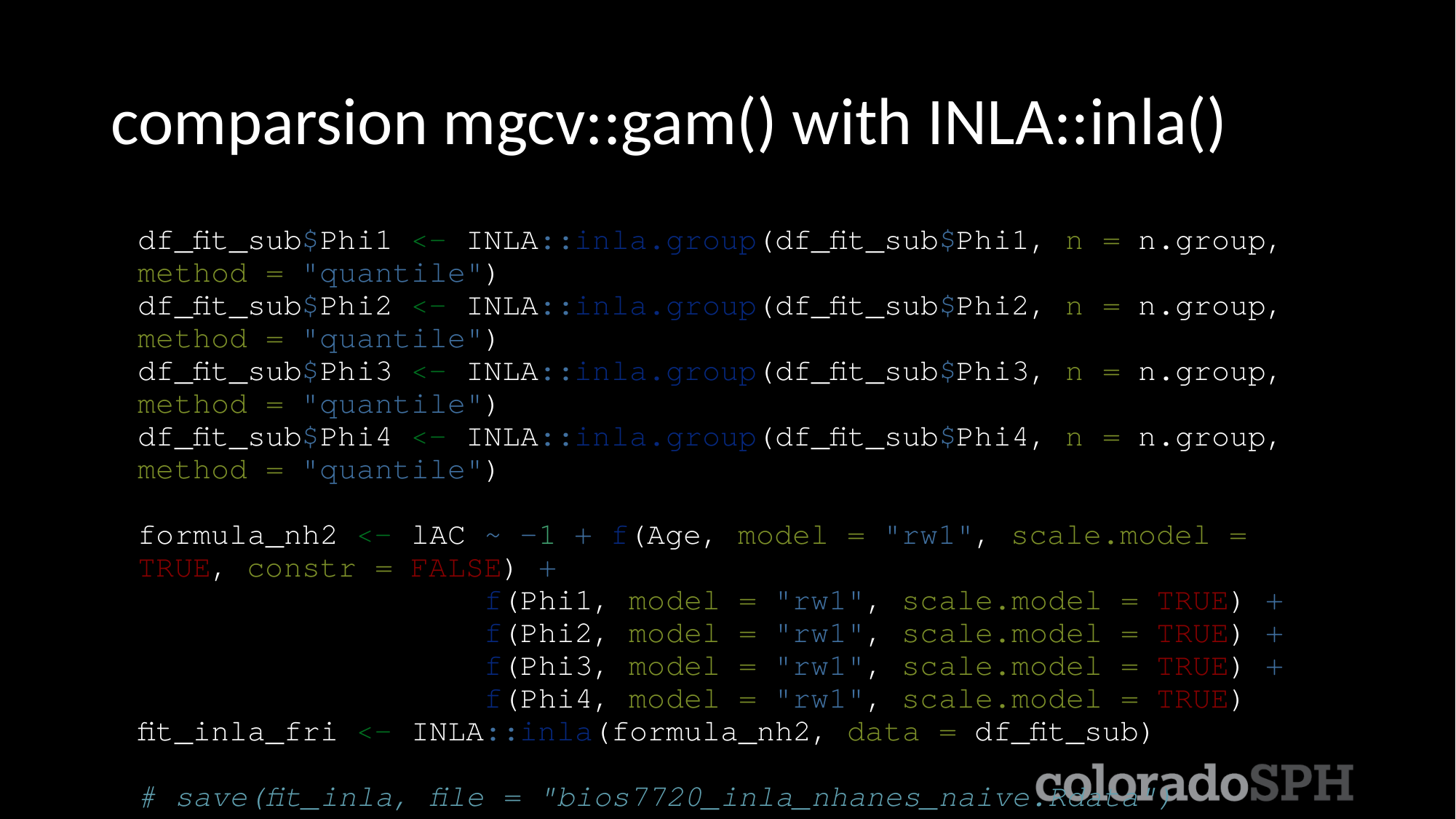

# comparsion mgcv::gam() with INLA::inla()
df_fit_sub$Phi1 <- INLA::inla.group(df_fit_sub$Phi1, n = n.group, method = "quantile")
df_fit_sub$Phi2 <- INLA::inla.group(df_fit_sub$Phi2, n = n.group, method = "quantile")
df_fit_sub$Phi3 <- INLA::inla.group(df_fit_sub$Phi3, n = n.group, method = "quantile")
df_fit_sub$Phi4 <- INLA::inla.group(df_fit_sub$Phi4, n = n.group, method = "quantile")
formula_nh2 <- lAC ~ -1 + f(Age, model = "rw1", scale.model = TRUE, constr = FALSE) +
                   f(Phi1, model = "rw1", scale.model = TRUE) +
                   f(Phi2, model = "rw1", scale.model = TRUE) +
                   f(Phi3, model = "rw1", scale.model = TRUE) +
                   f(Phi4, model = "rw1", scale.model = TRUE)
fit_inla_fri <- INLA::inla(formula_nh2, data = df_fit_sub)
# save(fit_inla, file = "bios7720_inla_nhanes_naive.Rdata")
# save(fit_inla_fri, file = "bios7720_inla_nhanes_fri.Rdata")
# load("bios7720_inla_nhanes_naive.Rdata")
# load("bios7720_inla_nhanes_fri.Rdata")
data_mort <- here::here("data_mort.rds") %>%
    read_rds()
data <- here::here("NHANES_AC_processed.rds") %>%
    read_rds() %>%
    ## subset the data
    ## only consider good days of data
    ## and individuals age 50 or over
    filter(good_day %in% c(1),
           Age > 50,
           n_good_days >= 3) %>%
    ## get mortality data from the rnhanesdata package
    ## merge and derive 5-year mortality indicator
    left_join(data_mort, by = "SEQN") %>%
    mutate(mort_5yr = as.numeric(permth_exm / 12 <= 5 &
                                     mortstat %in% 1),
           ## replace accidental deaths within 5 years as NA
           mort_5yr = ifelse(mort_5yr == 1 & ucod_leading %in% "004",
                             NA,
                             mort_5yr)) %>%
    ## drop anyone missing mortality data
    ## or who had accidental deaths within 5 years
    filter(!is.na(mort_5yr))
## extract just the activity count data
Z <- as.matrix(data[, paste0("MIN", 1:1440)])
## replace the (very few) missing values with 0
Z[is.na(Z)] <- 0
## get the binarized data
Zb <- (Z >= 100) * 1
## fit fpca on the log count data and binarized data---------------------------- fit_fpca <- fpca.face(log(1 + Z)) fit_fpca_binary <- fpca.face(Zb) ## extract the smoothed log count data ## and estimate Pr(Active) data from the binary fit Zhat <- fit_fpca$Yhat ## truncate the estimate Pr(Active) values below at 0 and above at 1 Zbhat <- fit_fpca$Yhat Zbhat <- apply(Zbhat, 2, function(x) ifelse(x < 0, 0, ifelse(x > 1, 1, x))) # Wed May 19 21:59:56 2021 ----------------------------------------------------- ## average across days within participants (SEQN) # unique subject identifiers uid <- unique(data$SEQN) # number of participants nid <- length(uid) # empty container to store average profiles Zsm <- matrix(NA, nid, 1440) Bsm <- matrix(NA, nid, 1440)
## loop over participants ## get average "probability profiles" inx_ls <- lapply(uid, function(x) which(data$SEQN %in% x)) for (i in seq_along(uid)) { Zsm[i, ] <- colMeans(Zhat[inx_ls[[i]], , drop = FALSE]) Bsm[i, ] <- colMeans(Zbhat[inx_ls[[i]], , drop = FALSE]) } ## Get a data frame for analysis ## which contains one row per participant df <- data[!duplicated(data$SEQN), ] %>% dplyr::select(-one_of(paste0("MIN", 1:1440))) ## add in the activity count matrix ## using the AsIs class via I() ## note!! be careful when working ## with dataframes which contain matrixes df$Zsm <- I(Zsm) df$Bsm <- I(Bsm) ## fit SoFR using using average log(1+AC) profile versus ## probability profile ## set up the functional domain matrix ## mgcv will use this to construct the basis \phi_k^\gamma(s) sind <- seq(0, 1, len = 1440) smat <- matrix(sind, nrow(df), 1440, byrow = TRUE) df$smat <- I(smat) ## set up the matrix of integration weights df$lmat <- I(matrix(1 / 1440, nrow(df), 1440)) ## multiply integration weights by the functional predictor df$zlmat <- I(df$lmat * df$Zsm) df$blmat <- I(df$lmat * df$Bsm) Age <- t(matrix(rep(df$Age, each = 1440), 1440, byrow = FALSE)) Gender <- t(matrix(rep(df$Gender, each = 1440), 1440, byrow = FALSE)) df$Age_m <- I(Age) df$Gender_m <- I(Gender)
## Age and Gender as linear coefficient. fglm_ps0 <- gam(mort_5yr ~ # s(smat, bs = "cc", k = 30) + Age + Gender + s(smat, by = zlmat, bs = "cc", k = 30), data = df, method = "REML", family = binomial) fglm_ps_b0 <- gam(mort_5yr ~ # s(smat, bs = "cc", k = 30) + Age + Gender + s(smat, by = blmat, bs = "cc", k = 30), data = df, method = "REML", family = binomial)
summary(fglm_ps0)
##
## Family: binomial
## Link function: logit
##
## Formula:
## mort_5yr ~ Age + Gender + s(smat, by = zlmat, bs = "cc", k = 30)
##
## Parametric coefficients:
##               Estimate Std. Error z value Pr(>|z|)
## (Intercept)  -4.921816   0.623278  -7.897 2.86e-15 ***
## Age           0.074815   0.007268  10.293  < 2e-16 ***
## GenderFemale -0.570731   0.126214  -4.522 6.13e-06 ***
## ---
## Signif. codes:  0 '***' 0.001 '**' 0.01 '*' 0.05 '.' 0.1 ' ' 1
##
## Approximate significance of smooth terms:
##                 edf Ref.df Chi.sq p-value
## s(smat):zlmat 3.003  3.443  86.35  <2e-16 ***
## ---
## Signif. codes:  0 '***' 0.001 '**' 0.01 '*' 0.05 '.' 0.1 ' ' 1
##
## R-sq.(adj) =  0.131   Deviance explained = 15.6%
## -REML = 949.98  Scale est. = 1         n = 3243
summary(fglm_ps_b0)
##
## Family: binomial
## Link function: logit
##
## Formula:
## mort_5yr ~ Age + Gender + s(smat, by = blmat, bs = "cc", k = 30)
##
## Parametric coefficients:
##               Estimate Std. Error z value Pr(>|z|)
## (Intercept)  -5.006195   0.776688  -6.446 1.15e-10 ***
## Age           0.092677   0.006908  13.416  < 2e-16 ***
## GenderFemale -0.594830   0.124675  -4.771 1.83e-06 ***
## ---
## Signif. codes:  0 '***' 0.001 '**' 0.01 '*' 0.05 '.' 0.1 ' ' 1
##
## Approximate significance of smooth terms:
##                 edf Ref.df Chi.sq p-value
## s(smat):blmat 3.481  4.007   44.5  <2e-16 ***
## ---
## Signif. codes:  0 '***' 0.001 '**' 0.01 '*' 0.05 '.' 0.1 ' ' 1
##
## R-sq.(adj) =  0.108   Deviance explained = 13.4%
## -REML = 973.96  Scale est. = 1         n = 3243
par(mfrow = c(1, 2))
## plot the fit from mgcv::gam
plot(fglm_ps0,
  xlab = "Time of Day", xaxt = "n",
  ylab = expression(hat(gamma)(s)),
  main = "mgcv with logTAC-lmat")
plot(fglm_ps_b0,
  xlab = "Time of Day", xaxt = "n",
  ylab = expression(hat(gamma)(s)),
  main = "mgcv with binary-lmat")